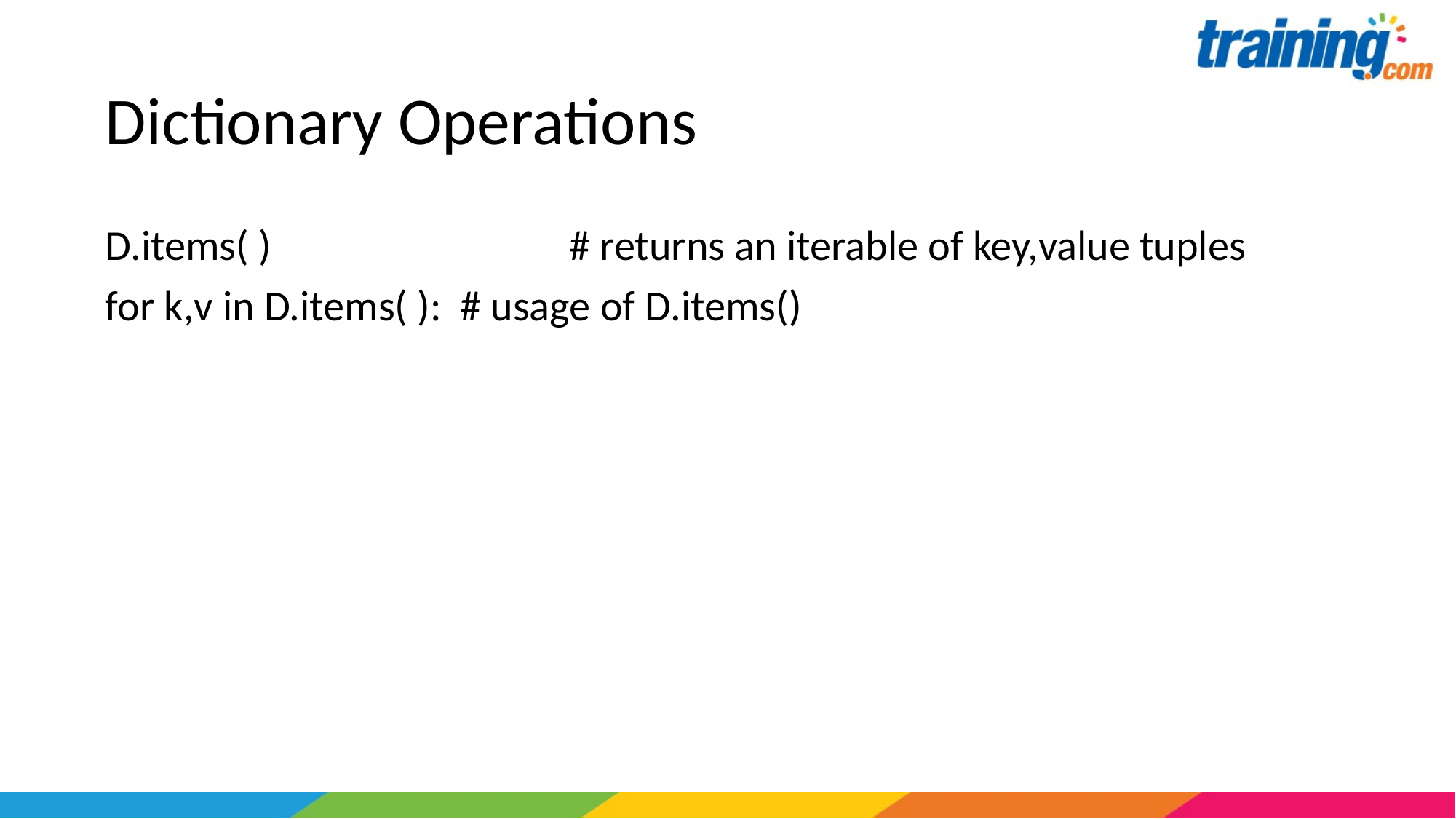

# Dictionary Operations
D.items( ) 			# returns an iterable of key,value tuples
for k,v in D.items( ):	# usage of D.items()